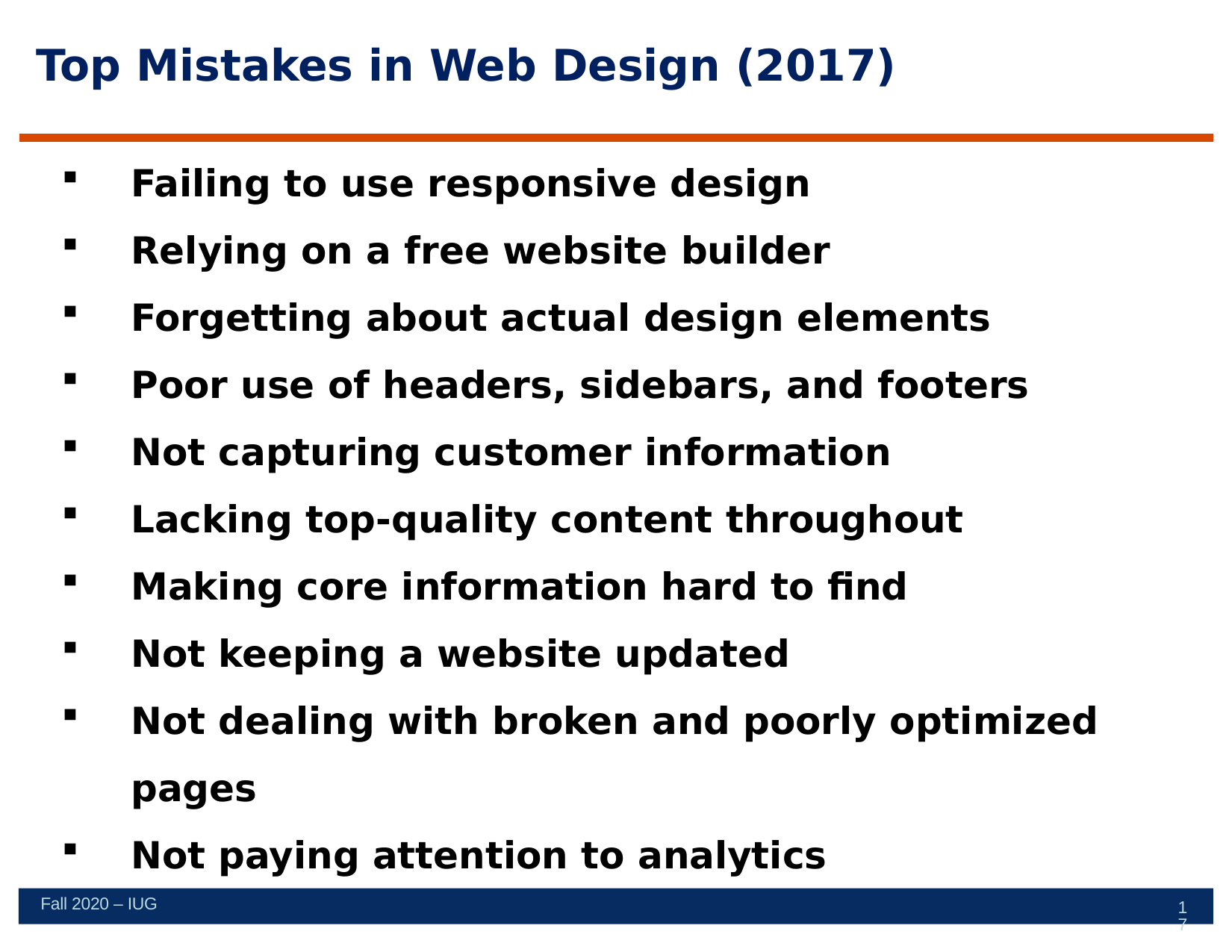

# Top Mistakes in Web Design (2017)
Failing to use responsive design
Relying on a free website builder
Forgetting about actual design elements
Poor use of headers, sidebars, and footers
Not capturing customer information
Lacking top-quality content throughout
Making core information hard to find
Not keeping a website updated
Not dealing with broken and poorly optimized pages
Not paying attention to analytics

Fall 2020 – IUG
17